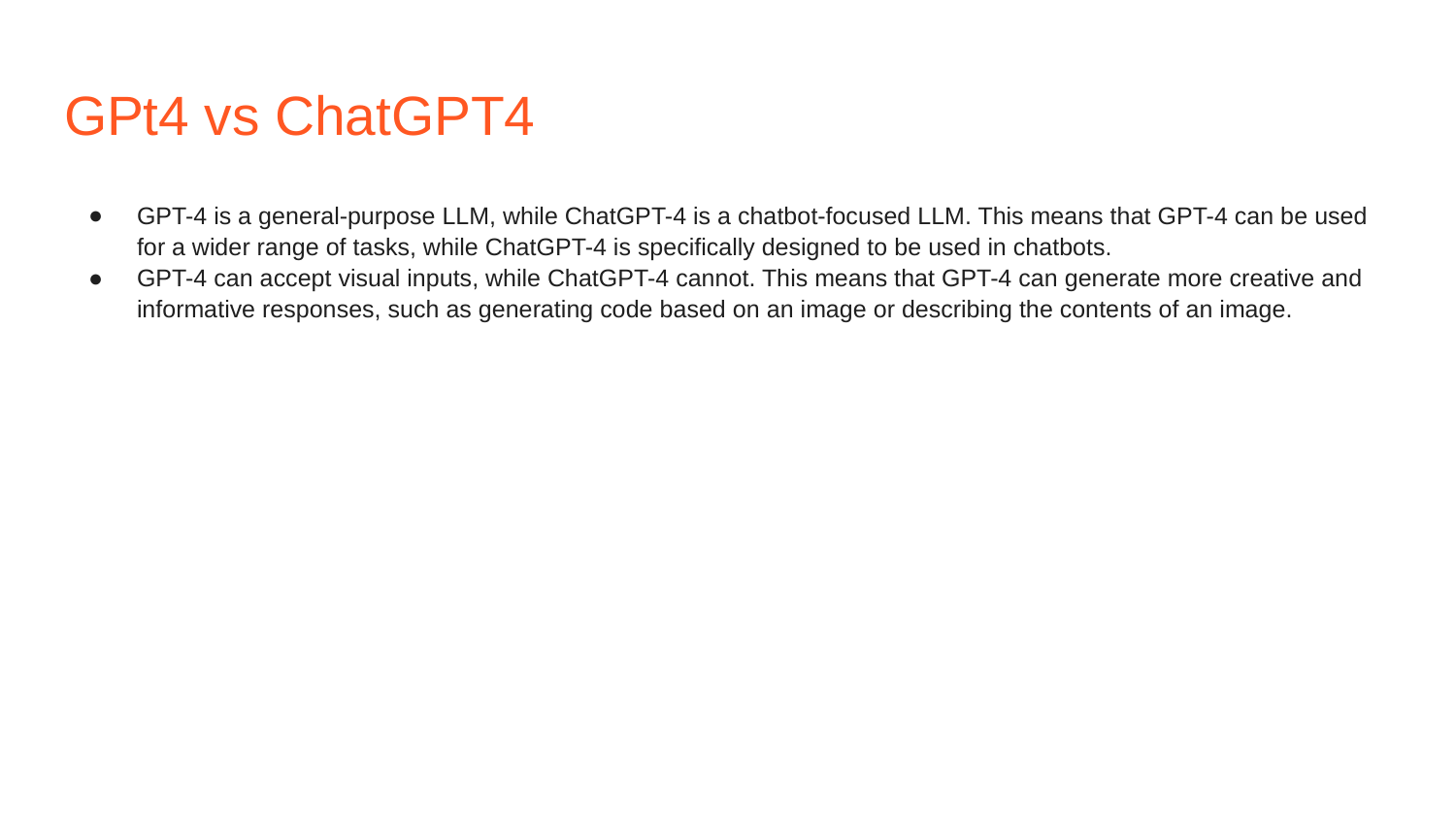

# GPt4 vs ChatGPT4
GPT-4 is a general-purpose LLM, while ChatGPT-4 is a chatbot-focused LLM. This means that GPT-4 can be used for a wider range of tasks, while ChatGPT-4 is specifically designed to be used in chatbots.
GPT-4 can accept visual inputs, while ChatGPT-4 cannot. This means that GPT-4 can generate more creative and informative responses, such as generating code based on an image or describing the contents of an image.